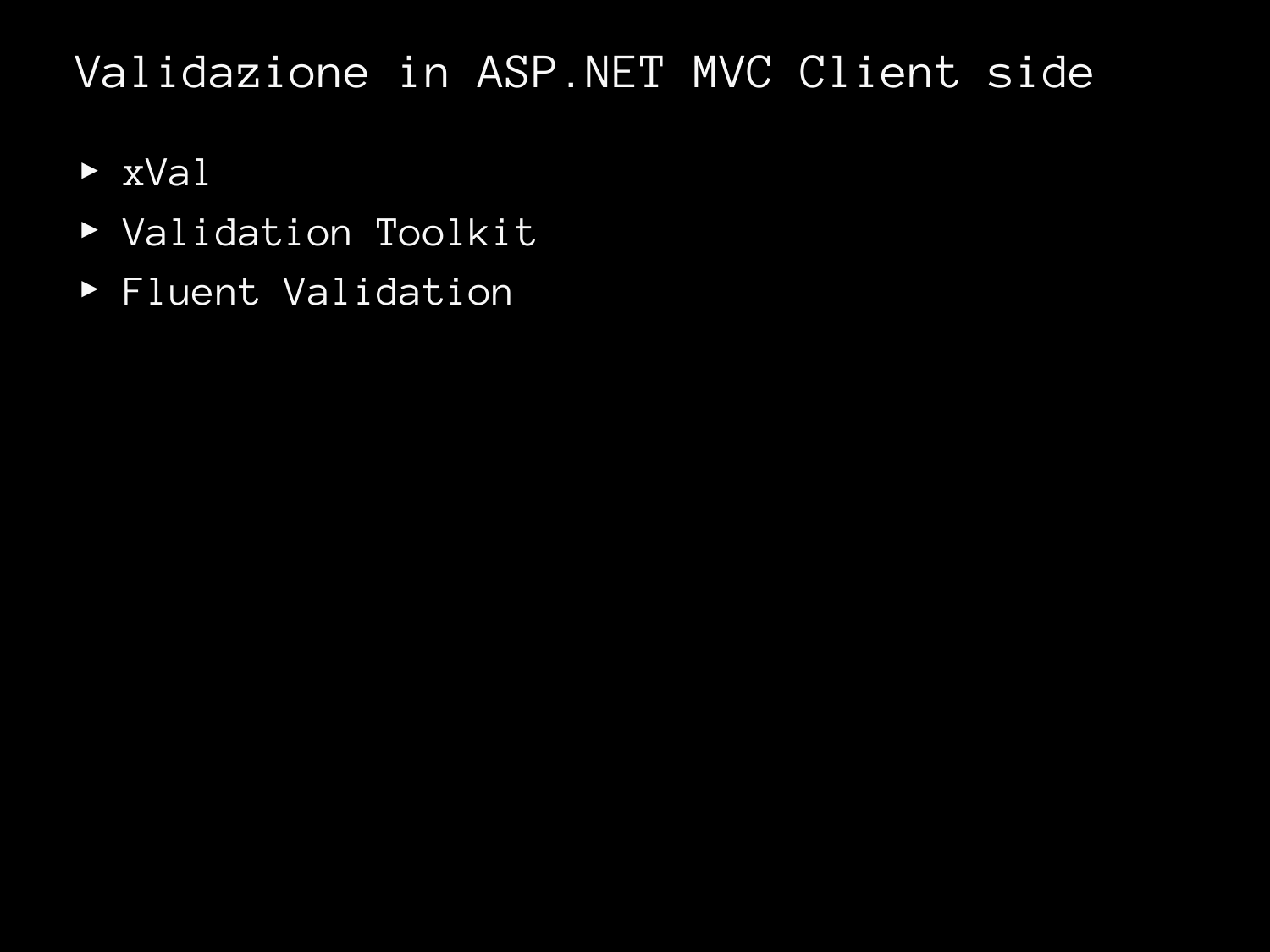

# Validazione in ASP.NET MVC Client side
xVal
Validation Toolkit
Fluent Validation